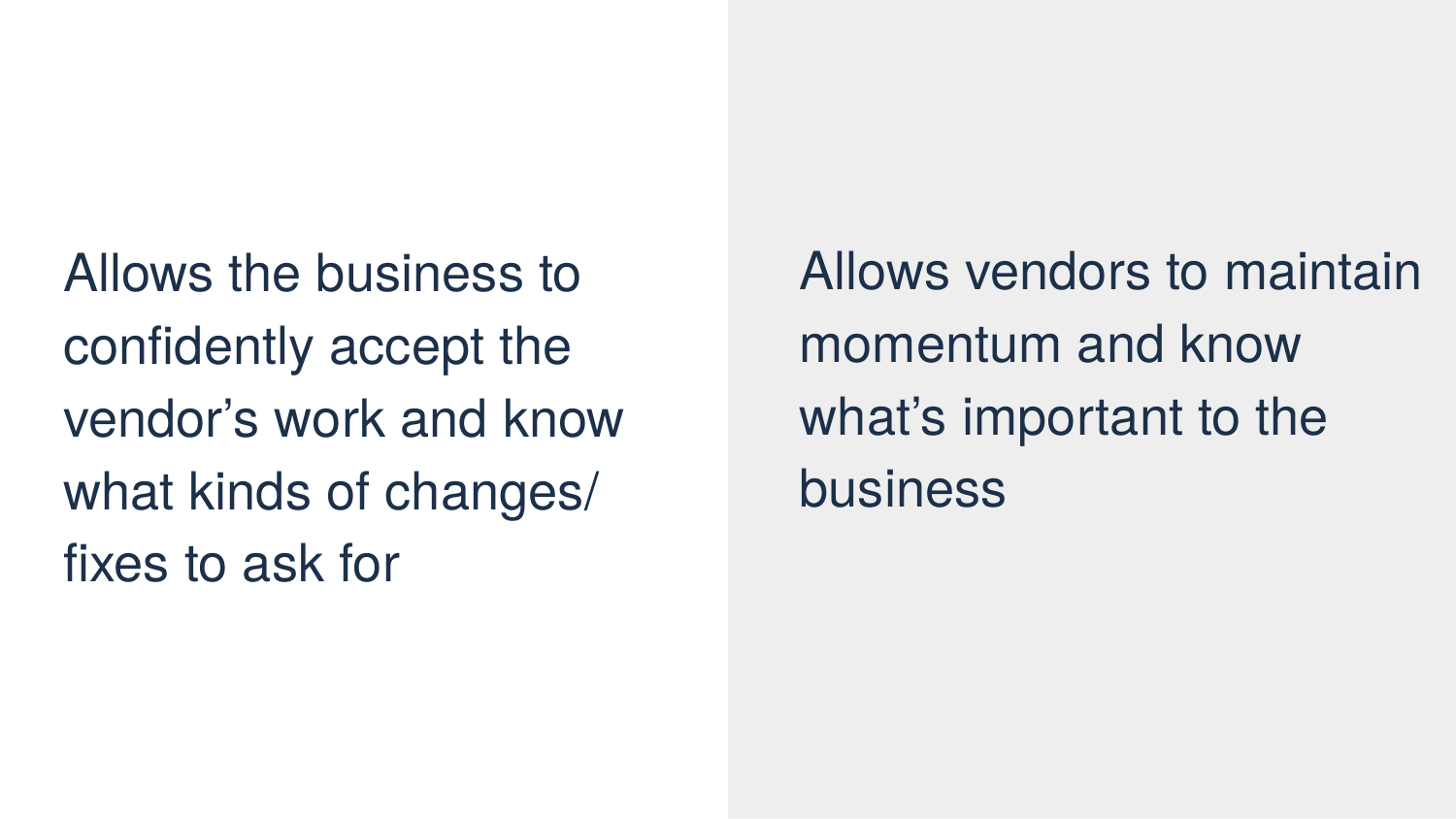

Allows vendors to maintain momentum and know what’s important to the business
Allows the business to confidently accept the vendor’s work and know what kinds of changes/ fixes to ask for